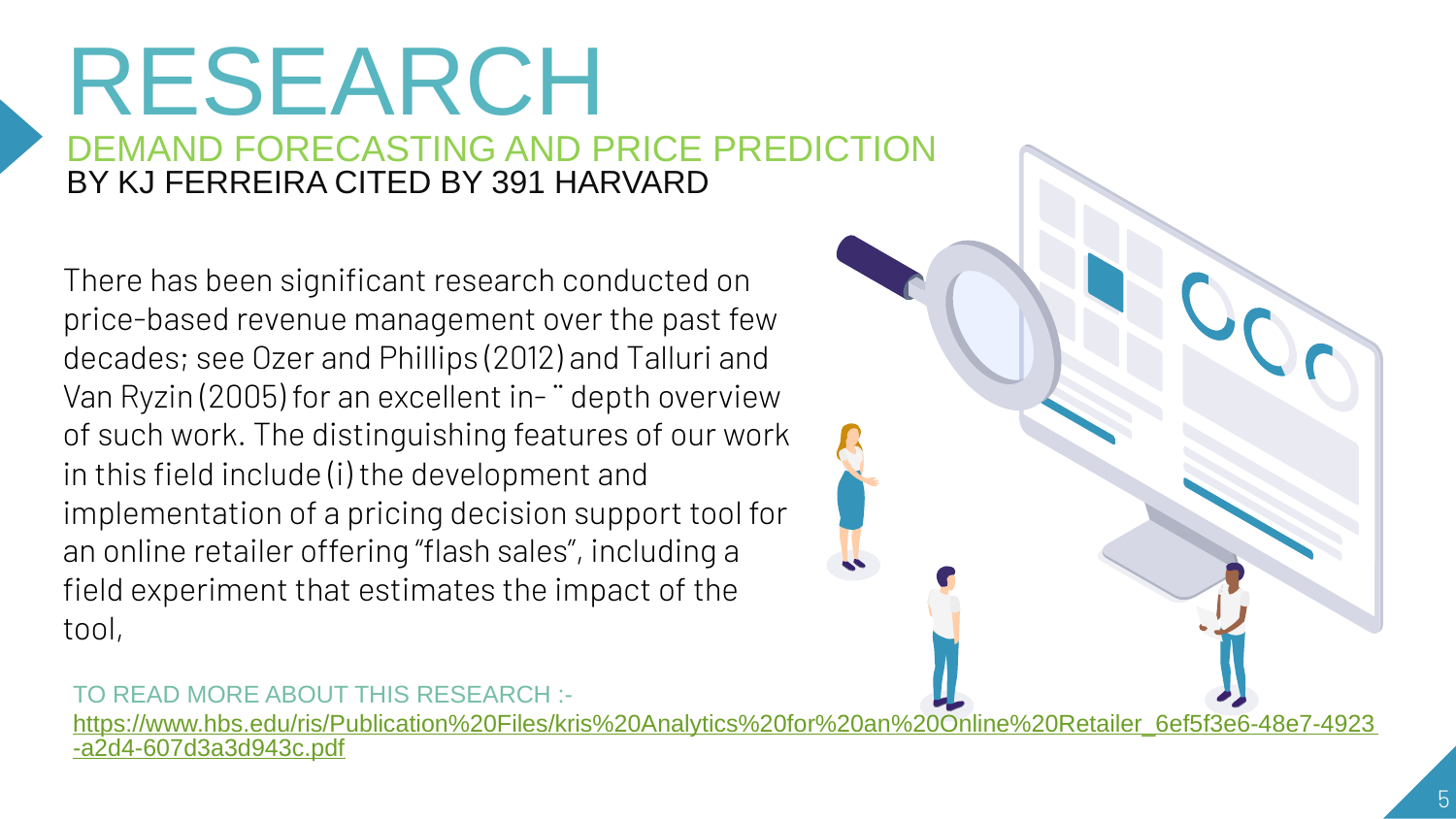

# RESEARCH DEMAND FORECASTING AND PRICE PREDICTION BY KJ FERREIRA CITED BY 391 HARVARD

There has been significant research conducted on price-based revenue management over the past few decades; see Ozer and Phillips (2012) and Talluri and Van Ryzin (2005) for an excellent in- ¨ depth overview of such work. The distinguishing features of our work in this field include (i) the development and implementation of a pricing decision support tool for an online retailer offering “flash sales”, including a field experiment that estimates the impact of the tool,
TO READ MORE ABOUT THIS RESEARCH :-
https://www.hbs.edu/ris/Publication%20Files/kris%20Analytics%20for%20an%20Online%20Retailer_6ef5f3e6-48e7-4923-a2d4-607d3a3d943c.pdf

5